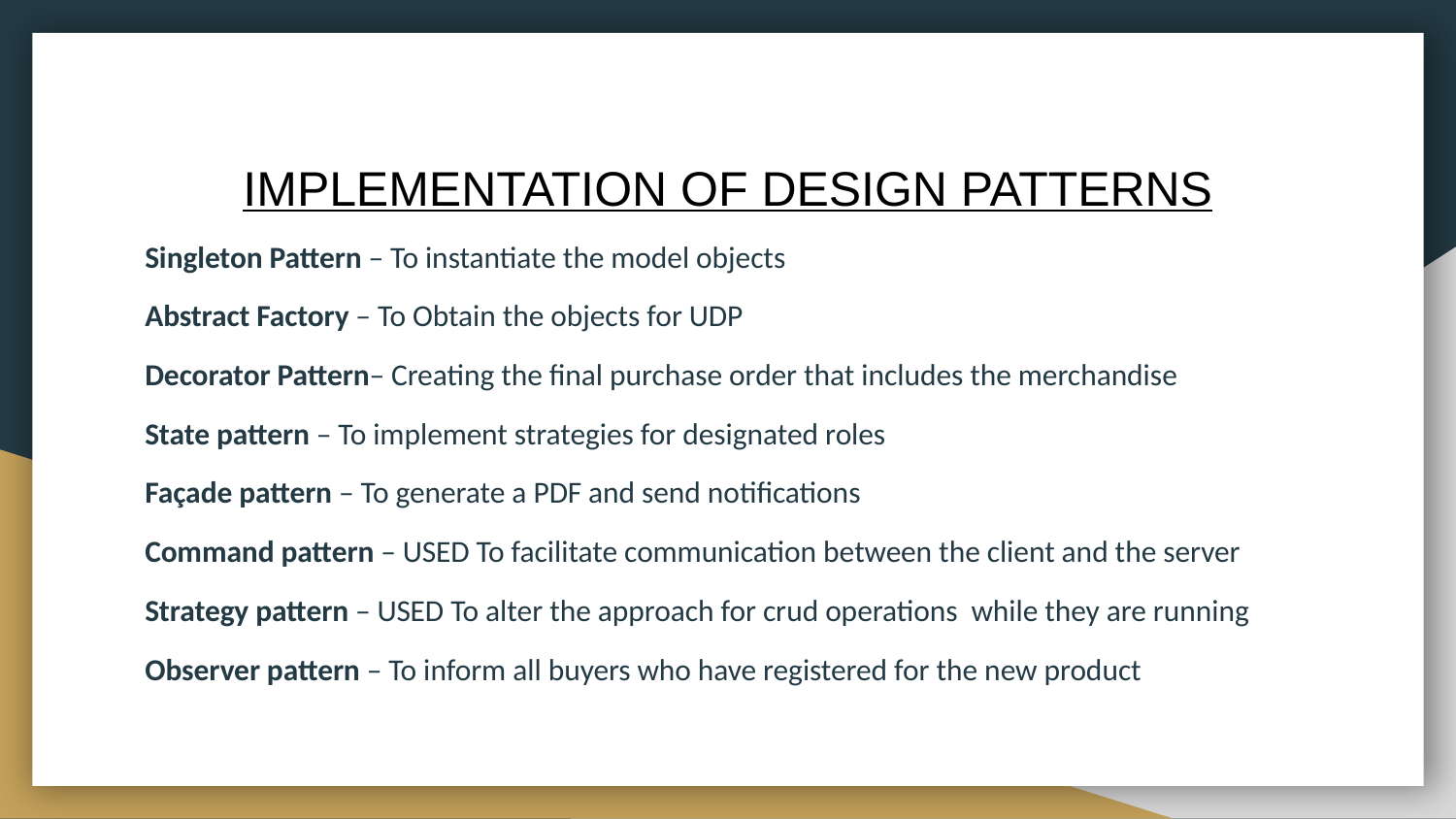

# IMPLEMENTATION OF DESIGN PATTERNS

Singleton Pattern – To instantiate the model objects
Abstract Factory – To Obtain the objects for UDP
Decorator Pattern– Creating the final purchase order that includes the merchandise
State pattern – To implement strategies for designated roles
Façade pattern – To generate a PDF and send notifications
Command pattern – USED To facilitate communication between the client and the server
Strategy pattern – USED To alter the approach for crud operations  while they are running
Observer pattern – To inform all buyers who have registered for the new product